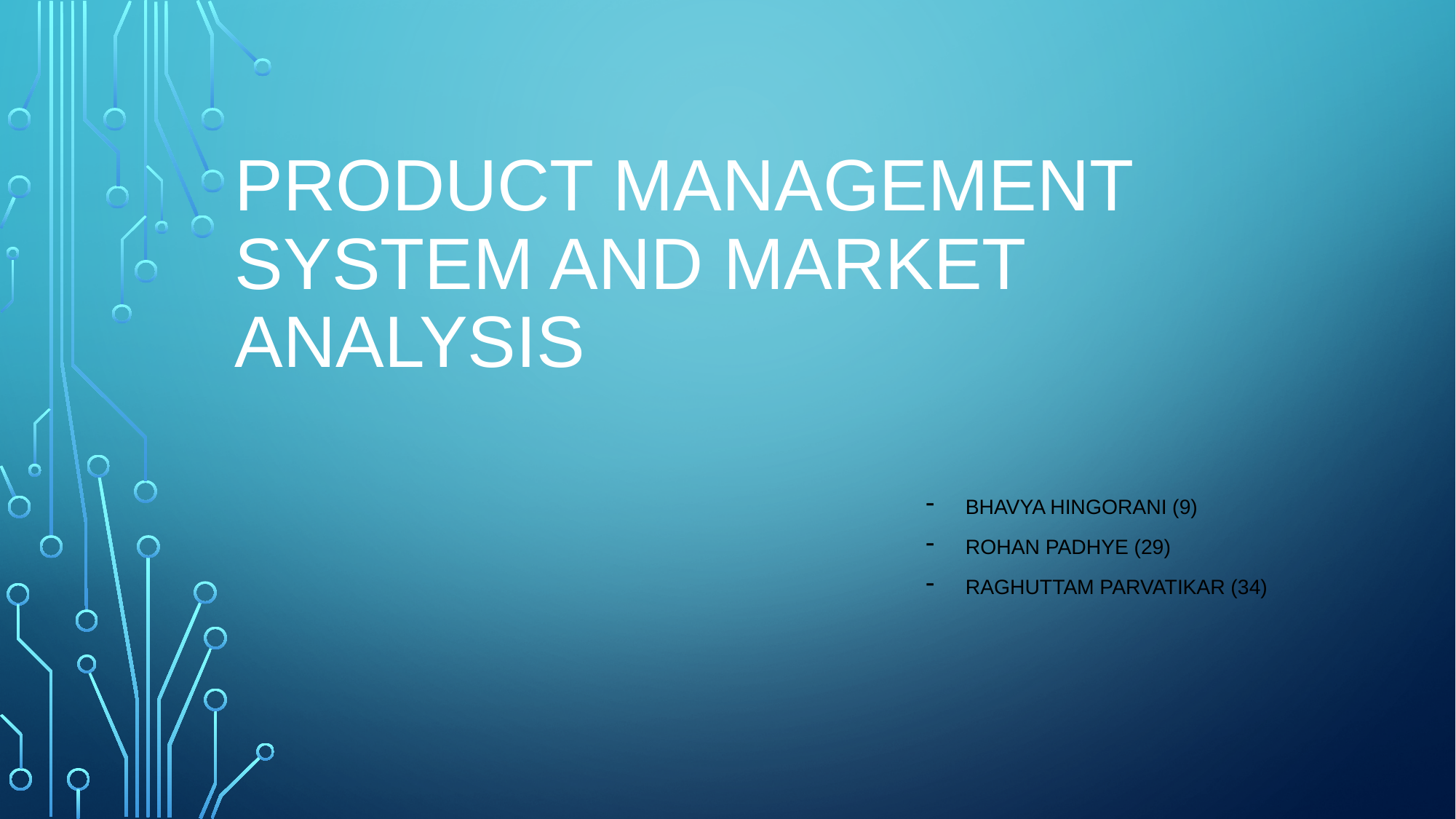

# Product Management System and Market Analysis
Bhavya hingorani (9)
Rohan Padhye (29)
Raghuttam Parvatikar (34)